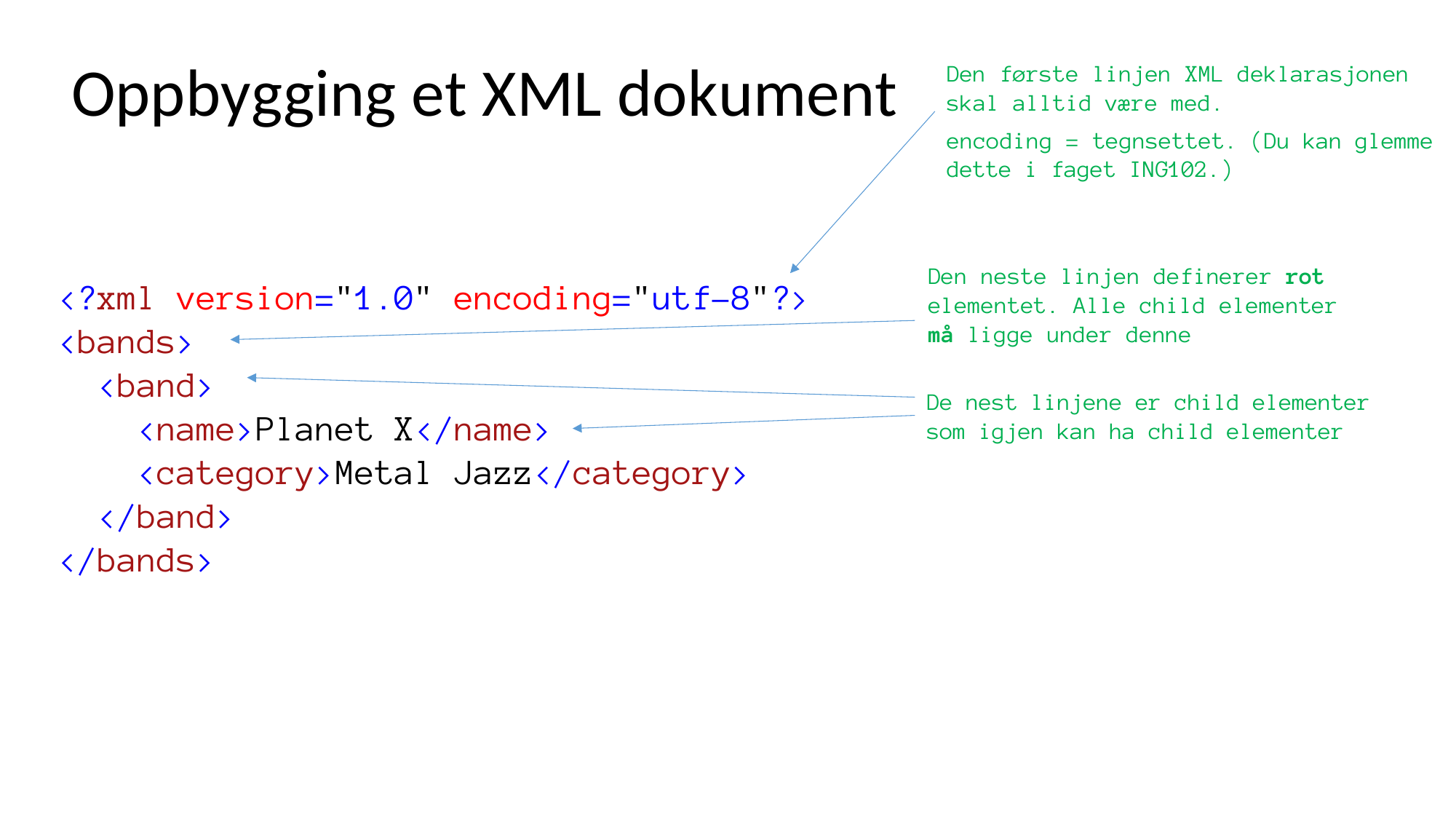

# Oppbygging et XML dokument
Den første linjen XML deklarasjonen skal alltid være med.
encoding = tegnsettet. (Du kan glemme dette i faget ING102.)
Den neste linjen definerer rot elementet. Alle child elementer må ligge under denne
<?xml version="1.0" encoding="utf-8"?>
<bands>
  <band>
    <name>Planet X</name>
    <category>Metal Jazz</category>
  </band>
</bands>

De nest linjene er child elementer som igjen kan ha child elementer